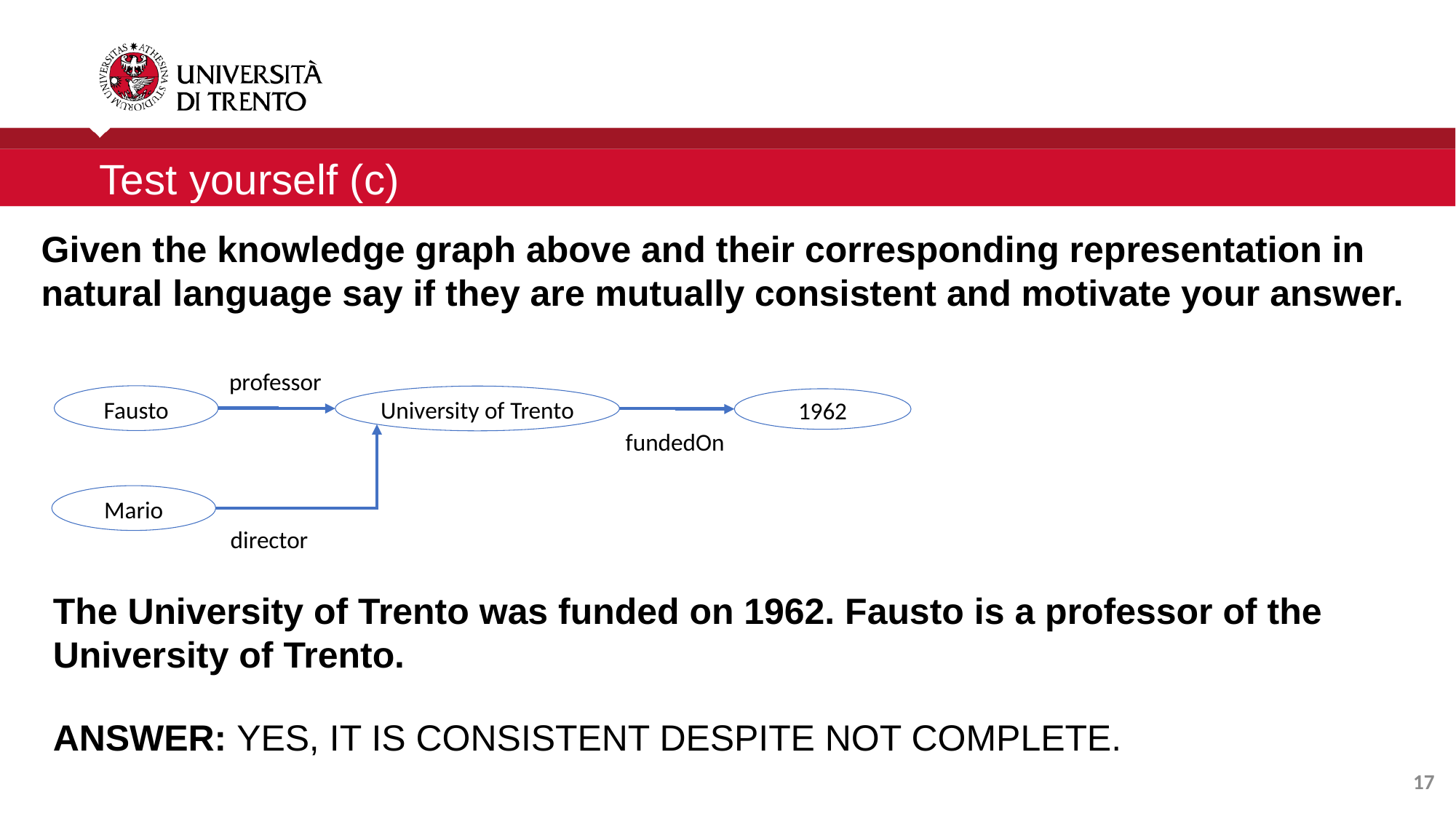

Test yourself (c)
Given the knowledge graph above and their corresponding representation in natural language say if they are mutually consistent and motivate your answer.

professor
Fausto
University of Trento
1962
fundedOn
Mario
director
The University of Trento was funded on 1962. Fausto is a professor of the University of Trento.

ANSWER: YES, IT IS CONSISTENT DESPITE NOT COMPLETE.
17